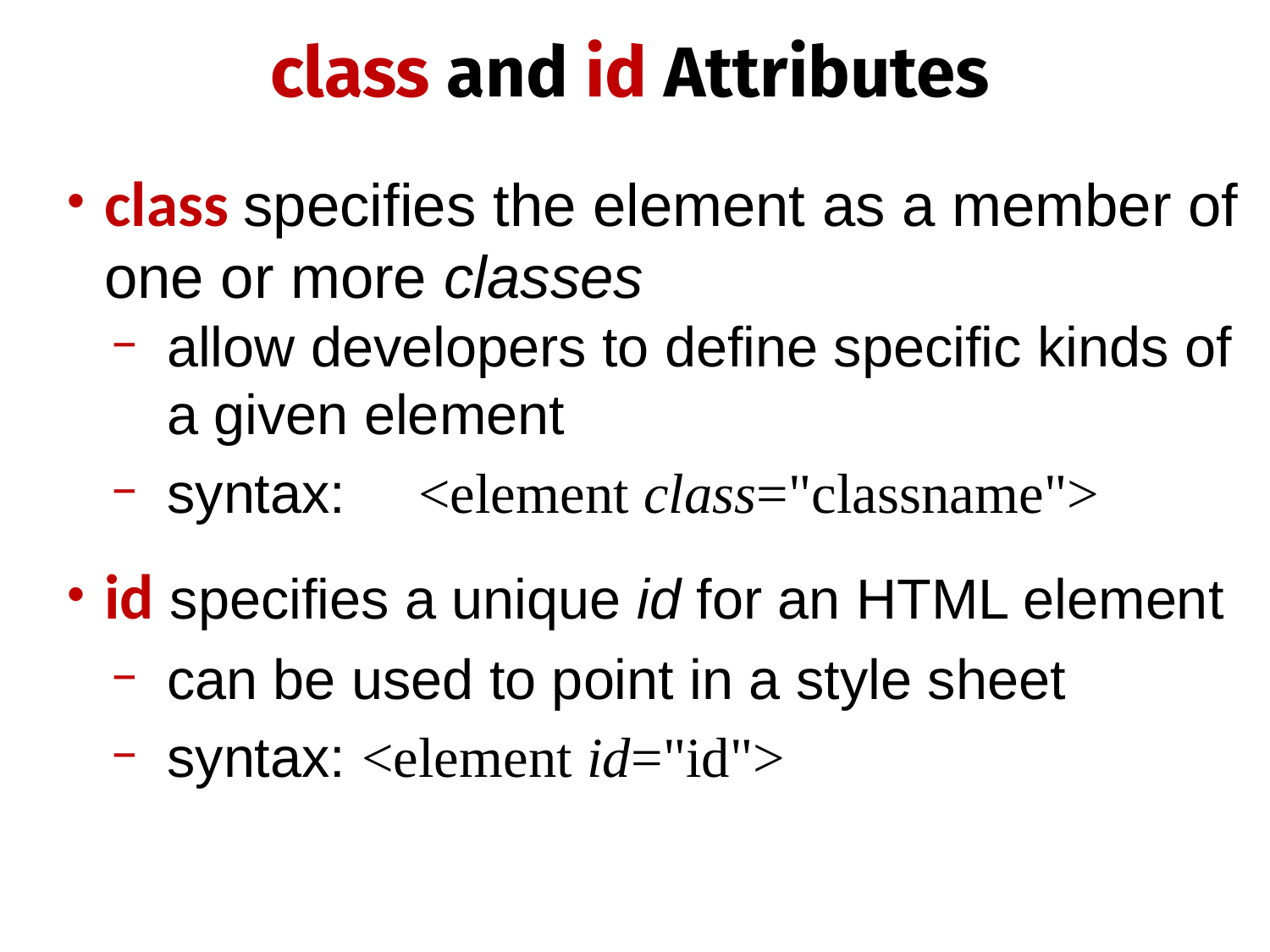

class and id Attributes
class specifies the element as a member of one or more classes
allow developers to define specific kinds of a given element
syntax:     <element class="classname">
id specifies a unique id for an HTML element
can be used to point in a style sheet
syntax: <element id="id">